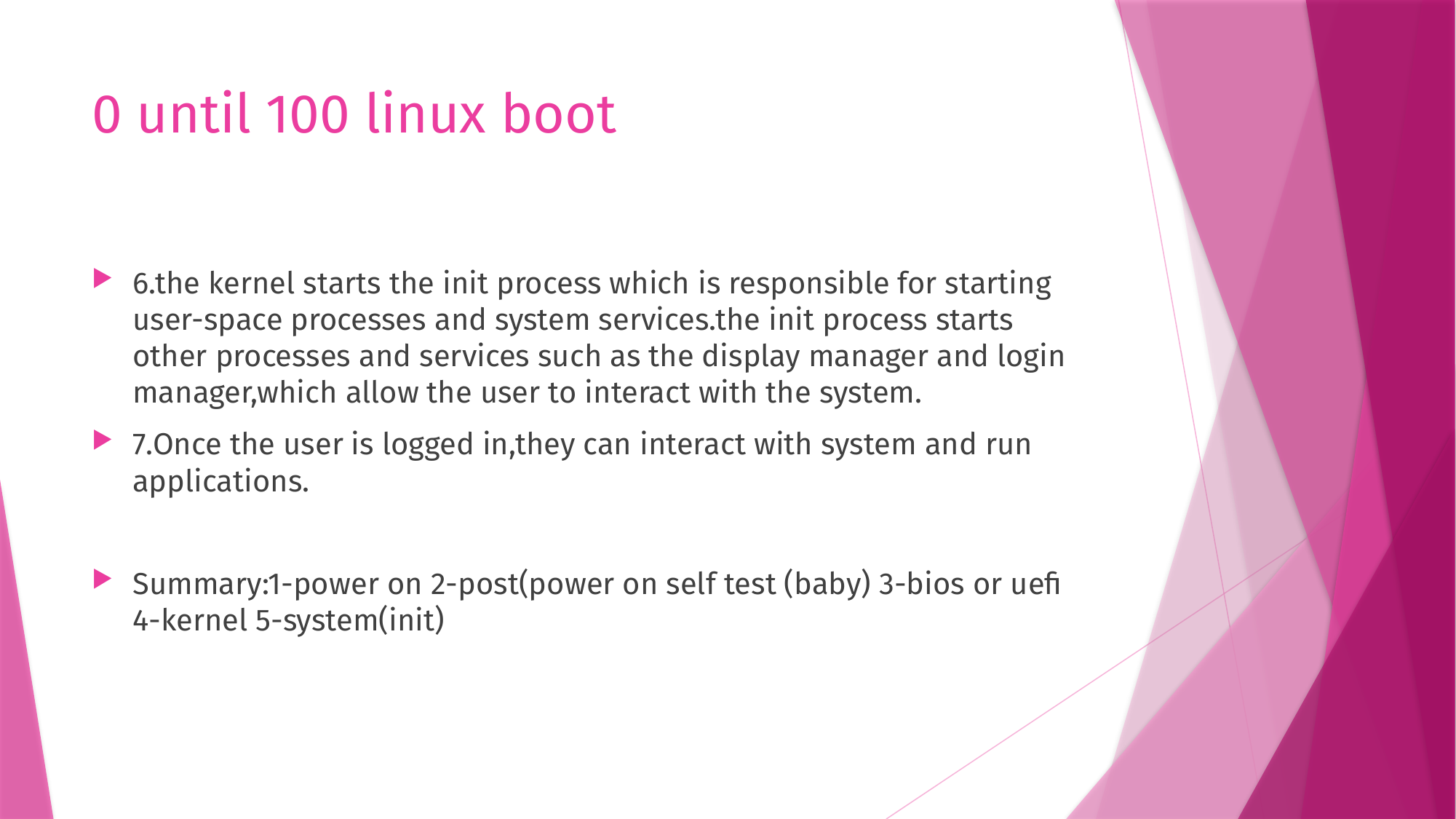

# 0 until 100 linux boot
6.the kernel starts the init process which is responsible for starting user-space processes and system services.the init process starts other processes and services such as the display manager and login manager,which allow the user to interact with the system.
7.Once the user is logged in,they can interact with system and run applications.

Summary:1-power on 2-post(power on self test (baby) 3-bios or uefi 4-kernel 5-system(init)